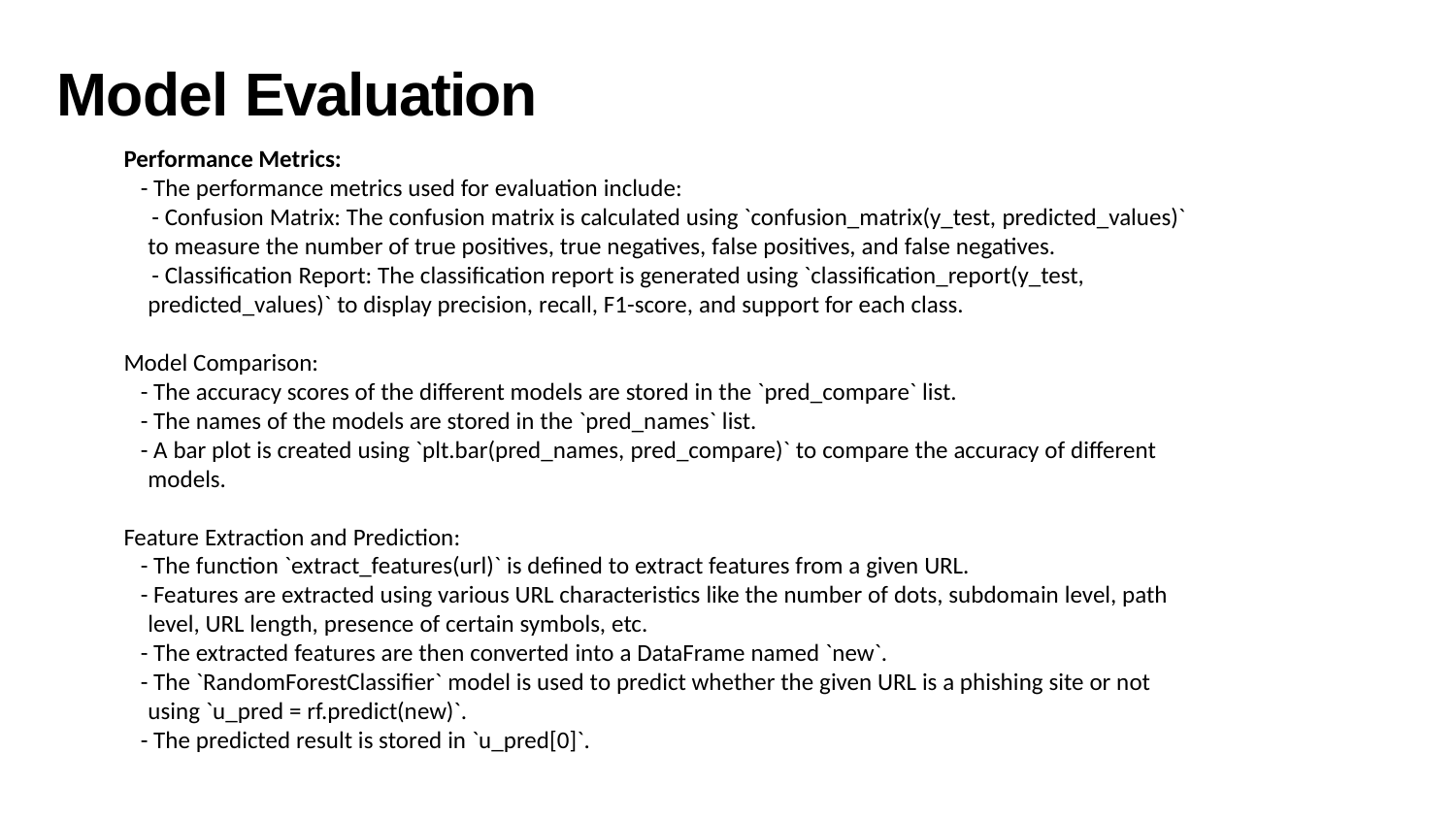

Model Evaluation
Performance Metrics:
   - The performance metrics used for evaluation include:
     - Confusion Matrix: The confusion matrix is calculated using `confusion_matrix(y_test, predicted_values)` to measure the number of true positives, true negatives, false positives, and false negatives.
     - Classification Report: The classification report is generated using `classification_report(y_test, predicted_values)` to display precision, recall, F1-score, and support for each class.

Model Comparison:
   - The accuracy scores of the different models are stored in the `pred_compare` list.
   - The names of the models are stored in the `pred_names` list.
   - A bar plot is created using `plt.bar(pred_names, pred_compare)` to compare the accuracy of different models.

Feature Extraction and Prediction:
   - The function `extract_features(url)` is defined to extract features from a given URL.
   - Features are extracted using various URL characteristics like the number of dots, subdomain level, path level, URL length, presence of certain symbols, etc.
   - The extracted features are then converted into a DataFrame named `new`.
   - The `RandomForestClassifier` model is used to predict whether the given URL is a phishing site or not using `u_pred = rf.predict(new)`.
   - The predicted result is stored in `u_pred[0]`.